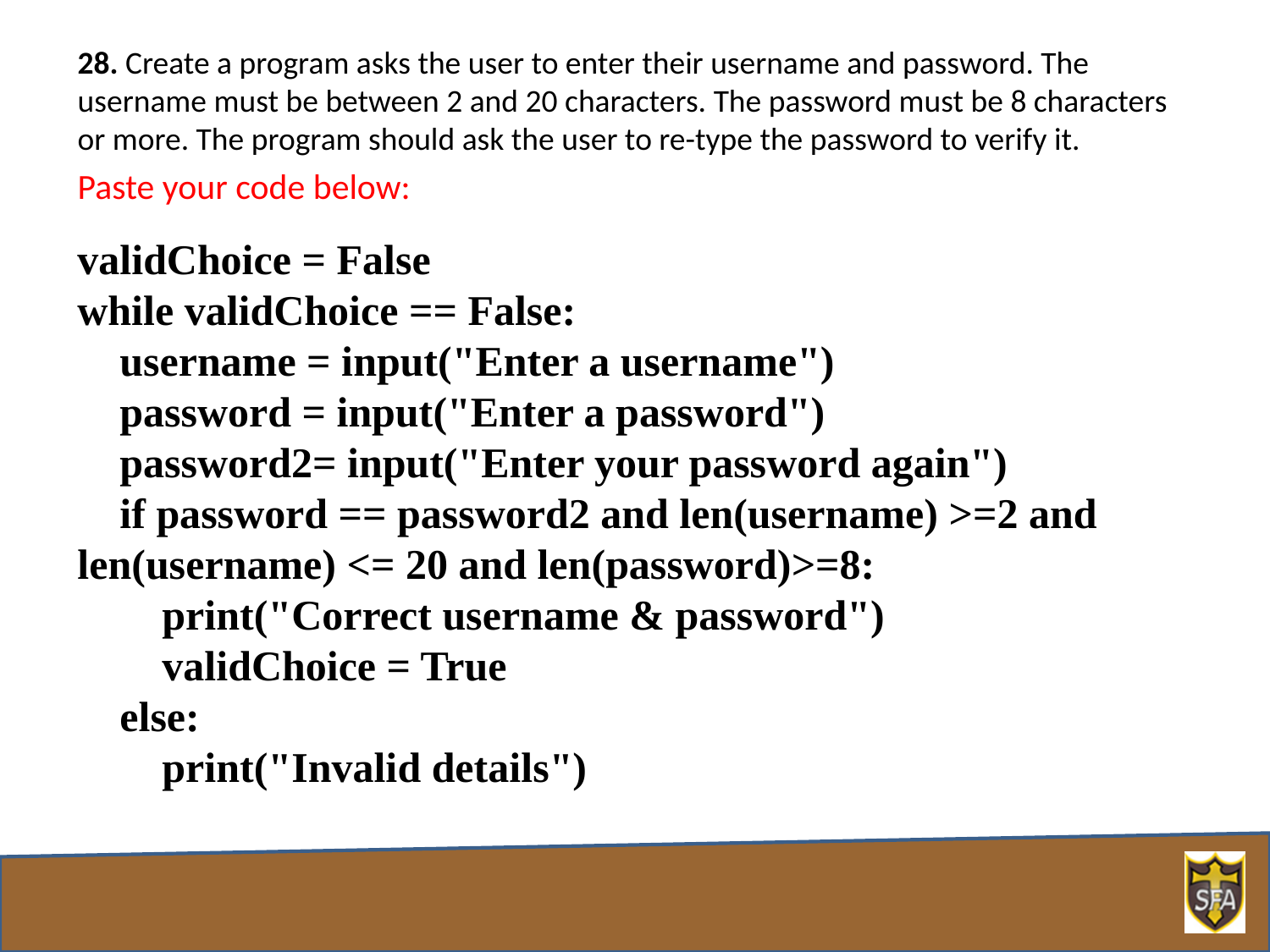

28. Create a program asks the user to enter their username and password. The username must be between 2 and 20 characters. The password must be 8 characters or more. The program should ask the user to re-type the password to verify it.
Paste your code below:

validChoice = False
while validChoice == False:
    username = input("Enter a username")
    password = input("Enter a password")
    password2= input("Enter your password again")
    if password == password2 and len(username) >=2 and len(username) <= 20 and len(password)>=8:
        print("Correct username & password")
        validChoice = True
    else:
        print("Invalid details")